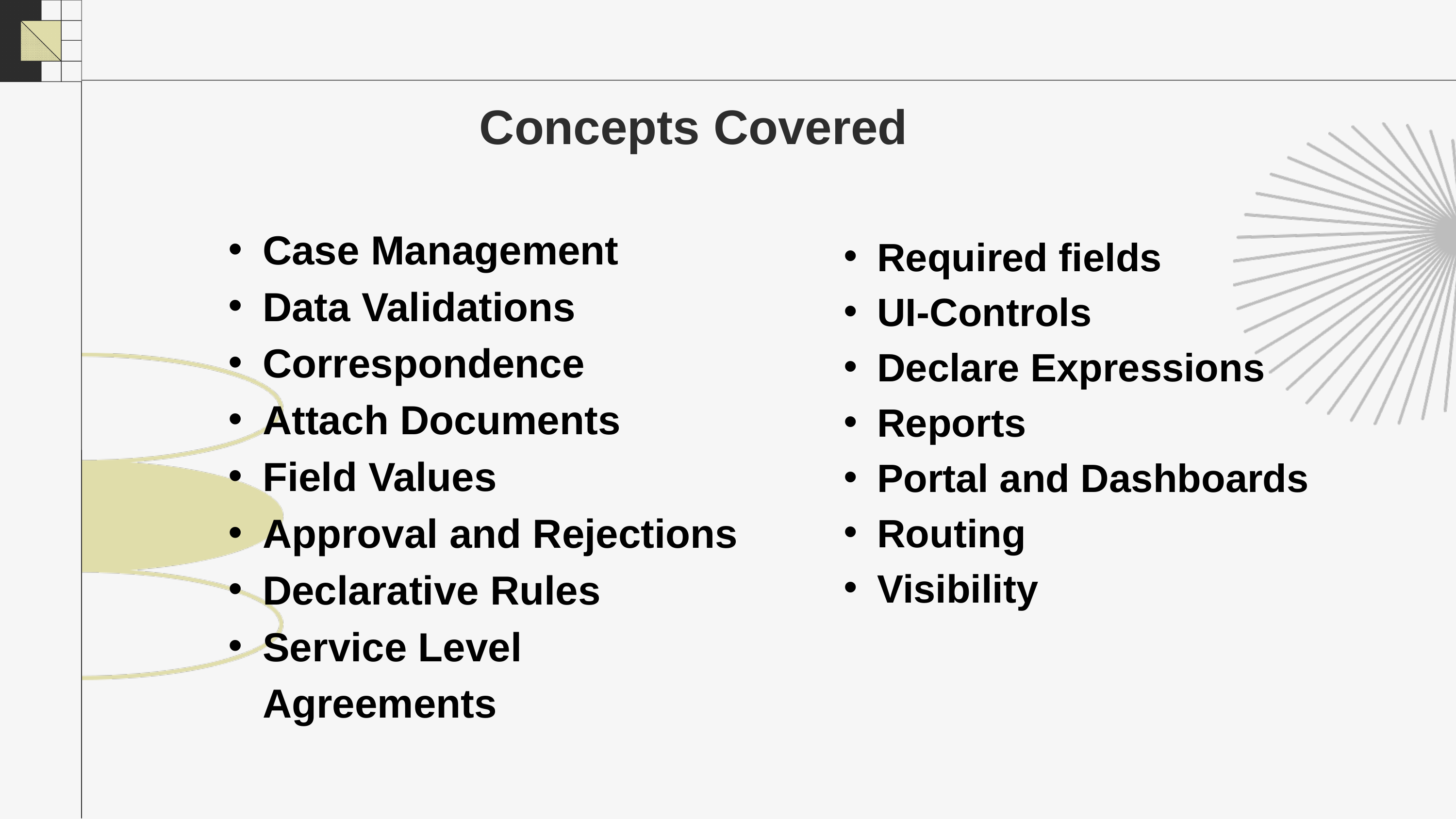

Concepts Covered

Case Management
Data Validations
Correspondence
Attach Documents
Field Values
Approval and Rejections
Declarative Rules
Service Level Agreements
Required fields
UI-Controls
Declare Expressions
Reports
Portal and Dashboards
Routing
Visibility